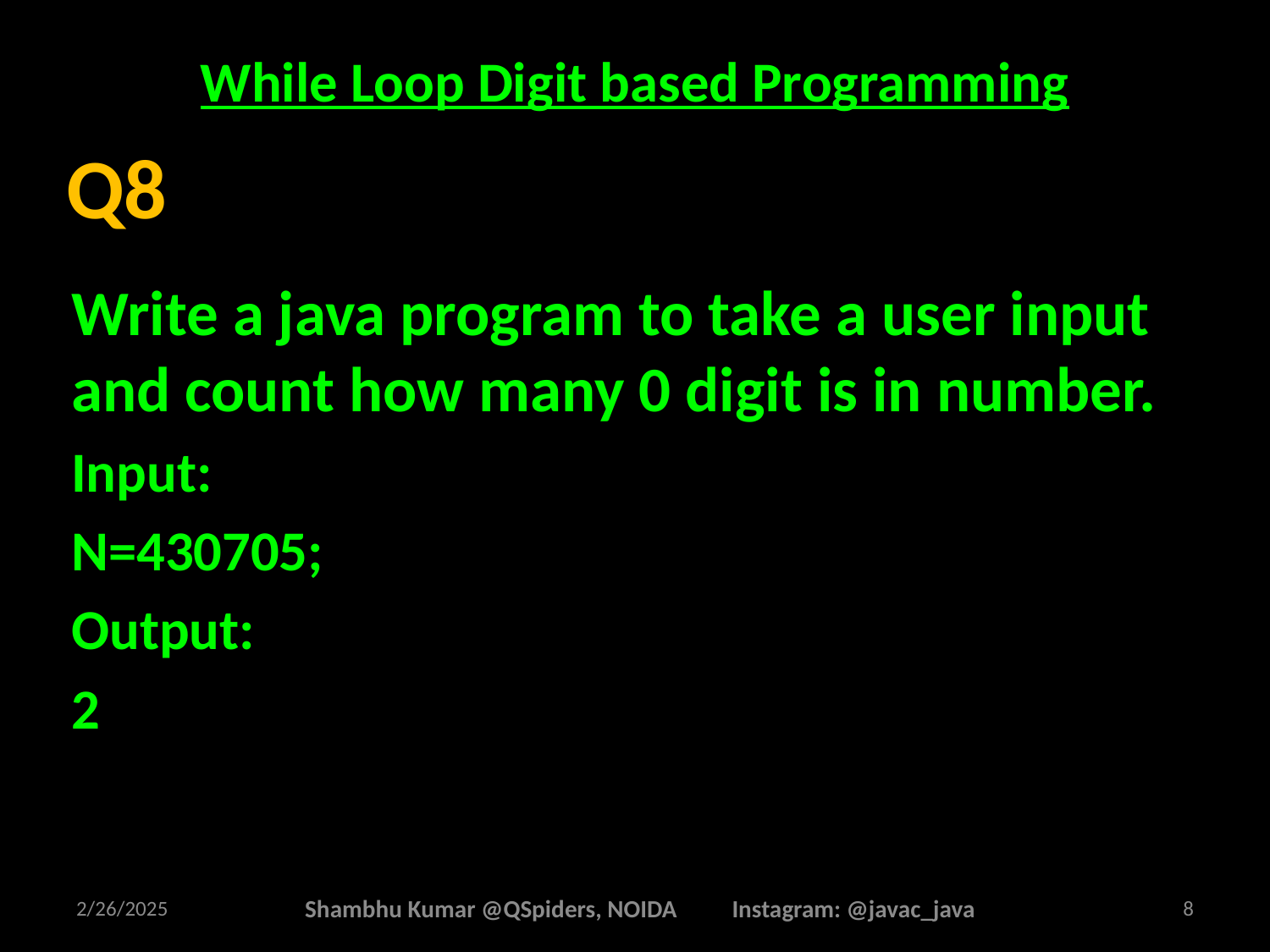

# While Loop Digit based Programming

Write a java program to take a user input and count how many 0 digit is in number.
Input:
N=430705;
Output:
2
Q8
2/26/2025
Shambhu Kumar @QSpiders, NOIDA          Instagram: @javac_java
8